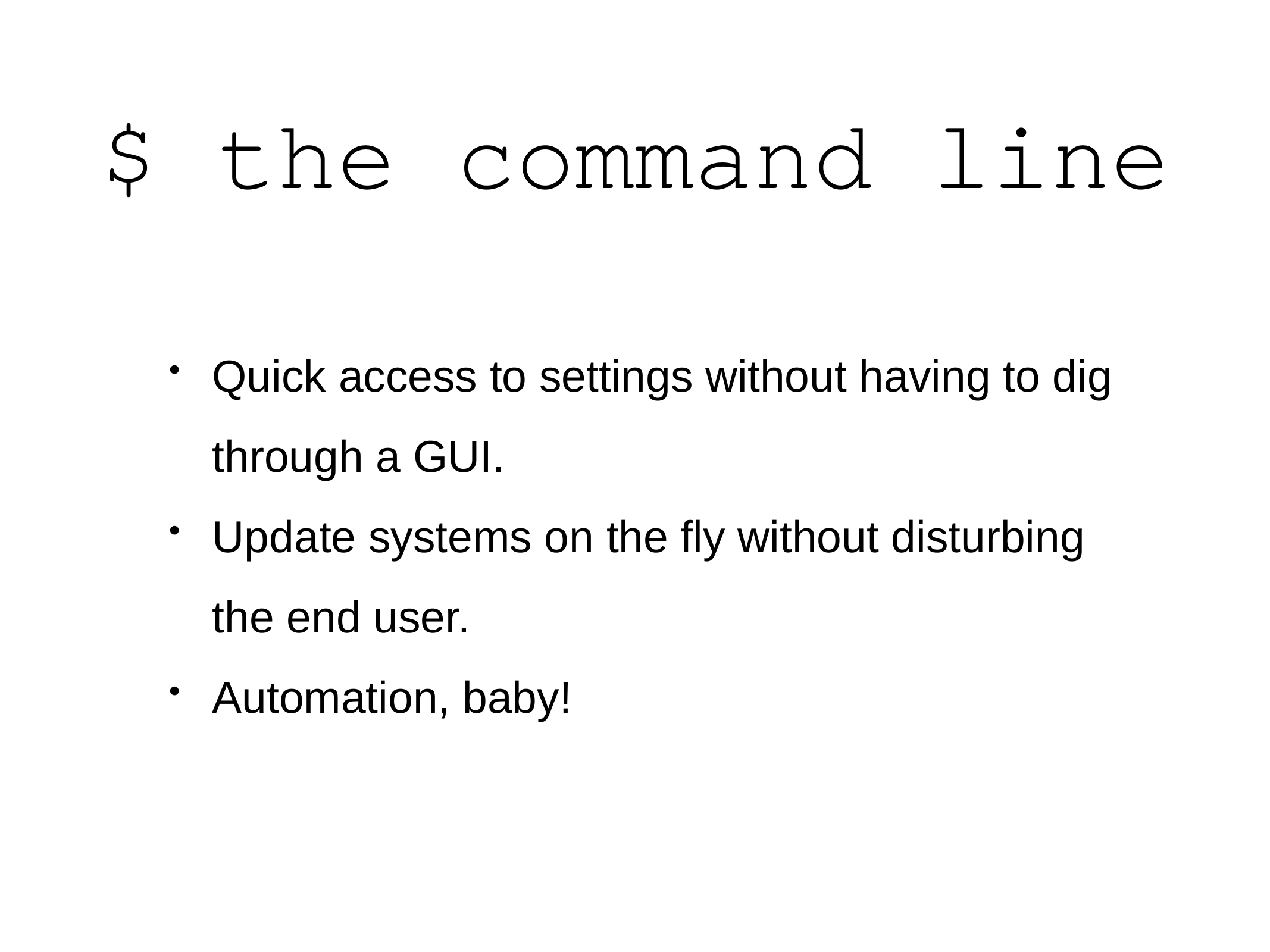

# $ the command line
Quick access to settings without having to dig
through a GUI.
Update systems on the fly without disturbing
the end user.
Automation, baby!